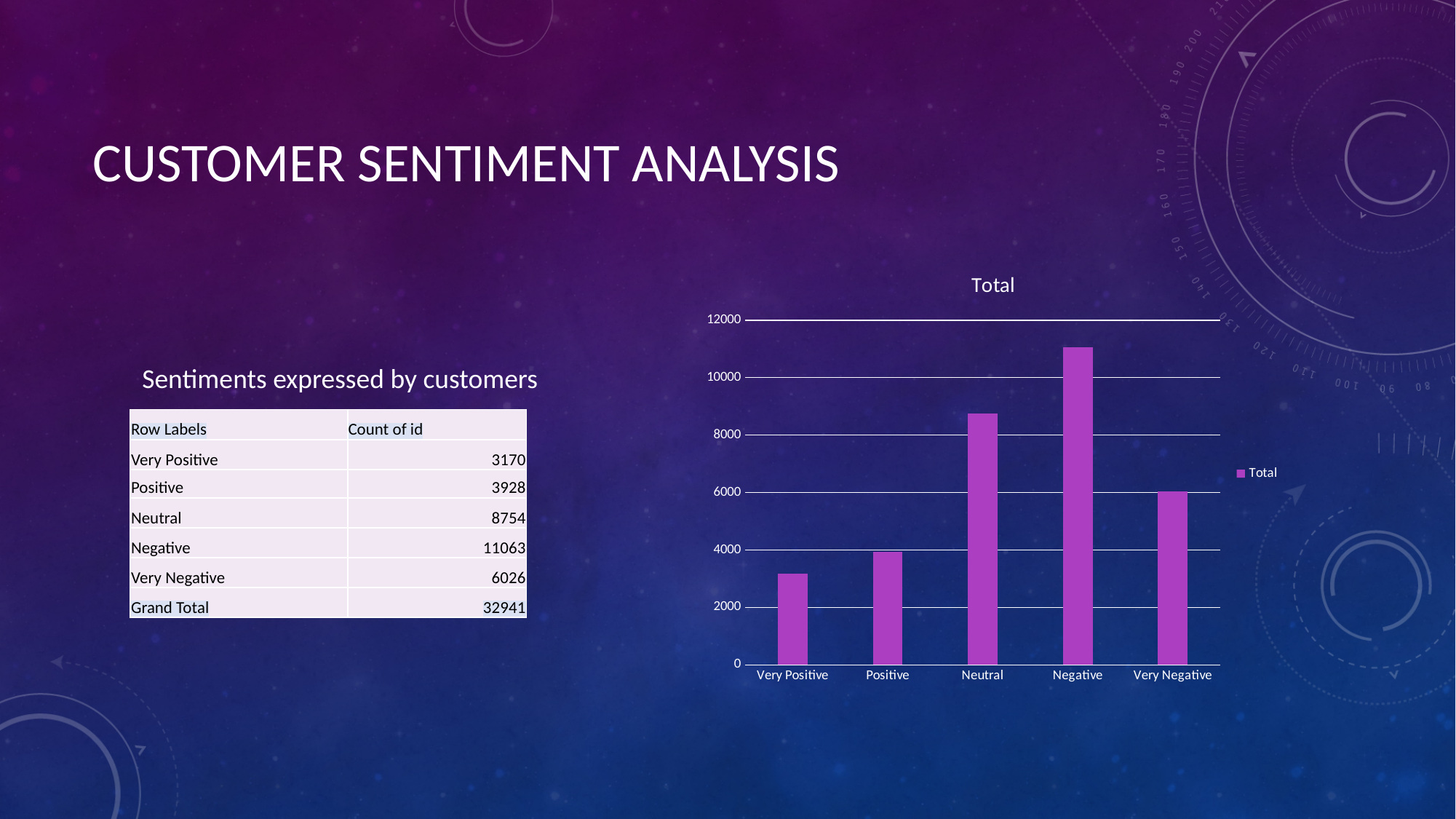

# Customer Sentiment Analysis

### Chart:

| Category | Total |
|---|---|
| Very Positive | 3170.0 |
| Positive | 3928.0 |
| Neutral | 8754.0 |
| Negative | 11063.0 |
| Very Negative | 6026.0 |
        Sentiments expressed by customers

| Row Labels | Count of id |
| --- | --- |
| Very Positive | 3170 |
| Positive | 3928 |
| Neutral | 8754 |
| Negative | 11063 |
| Very Negative | 6026 |
| Grand Total | 32941 |